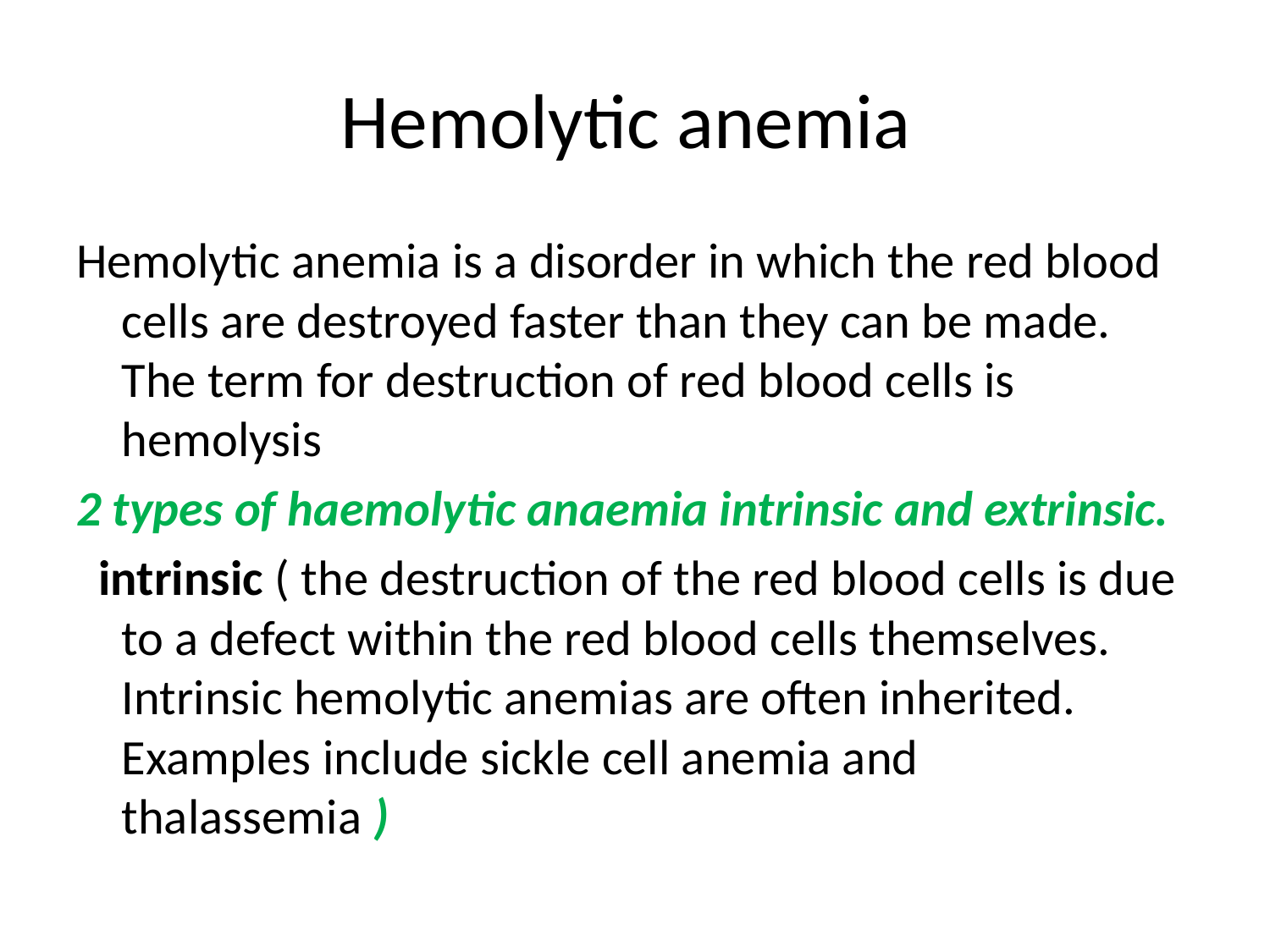

# Hemolytic anemia
Hemolytic anemia is a disorder in which the red blood cells are destroyed faster than they can be made. The term for destruction of red blood cells is hemolysis
2 types of haemolytic anaemia intrinsic and extrinsic.
  intrinsic ( the destruction of the red blood cells is due to a defect within the red blood cells themselves. Intrinsic hemolytic anemias are often inherited. Examples include sickle cell anemia and thalassemia )